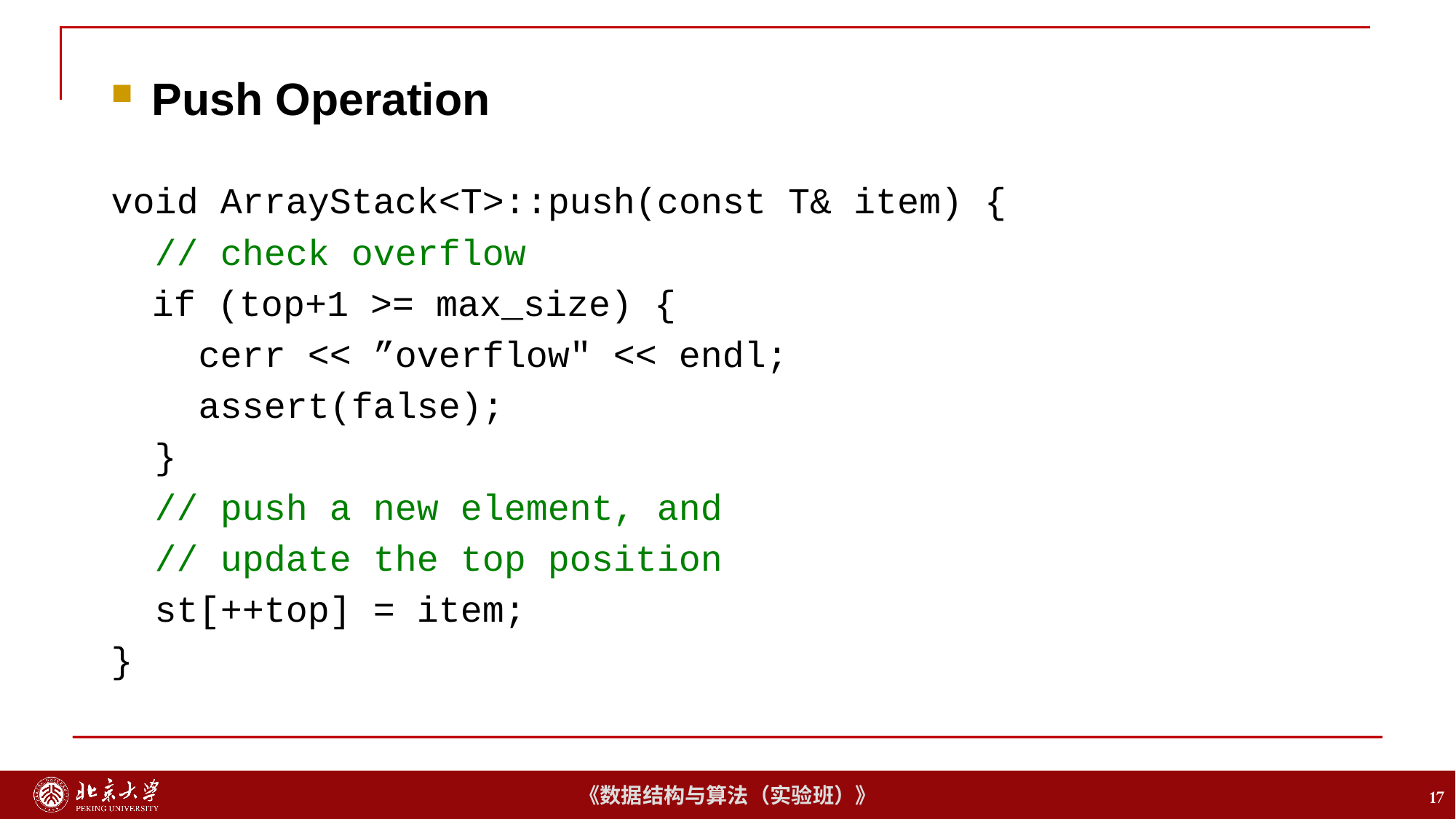

void ArrayStack<T>::push(const T& item) {
  // check overflow
	if (top+1 >= max_size) {
    cerr << ”overflow" << endl;
    assert(false);
  }
  // push a new element, and
  // update the top position
  st[++top] = item;
}
Push Operation
17